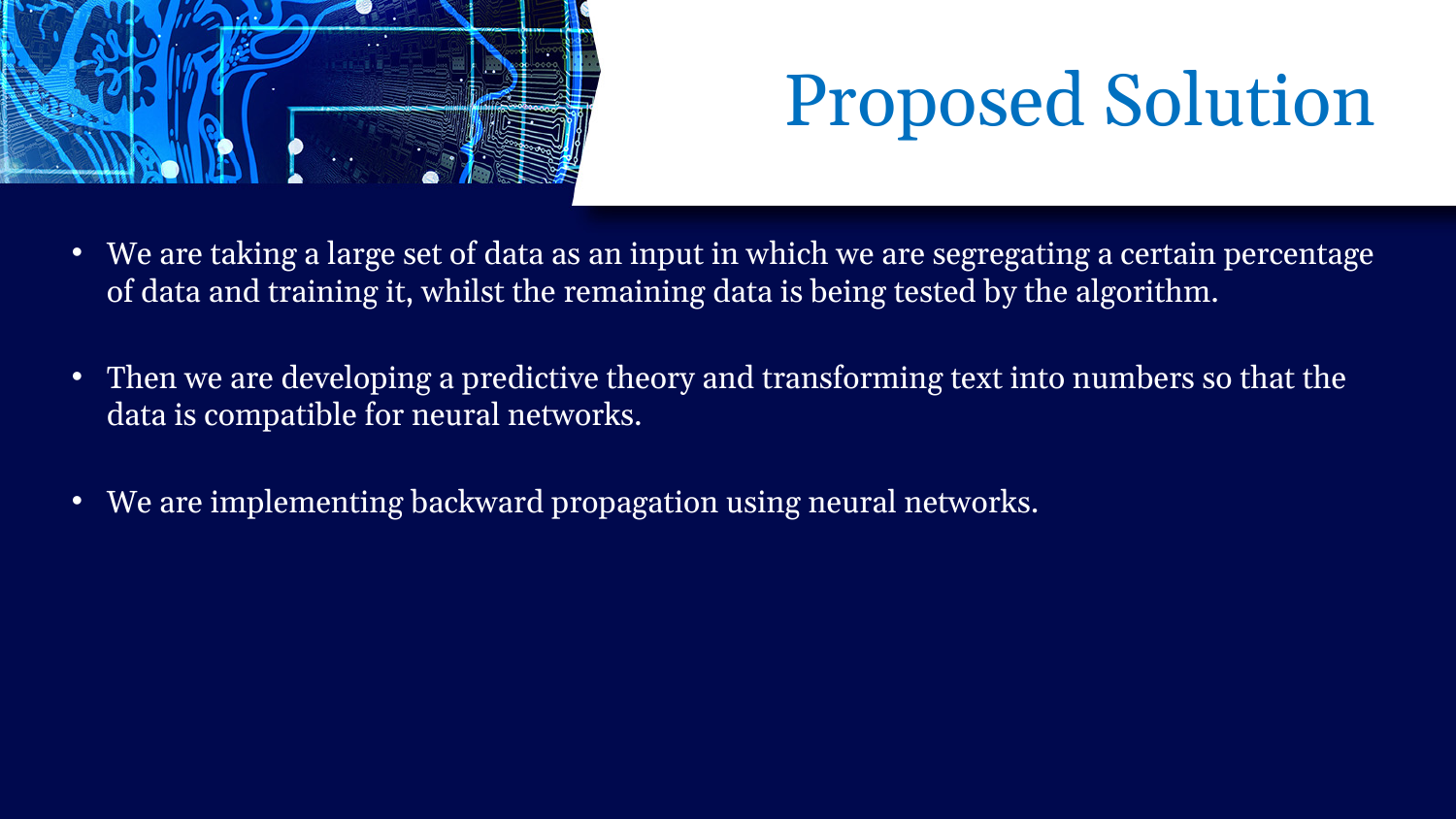

# Proposed Solution
We are taking a large set of data as an input in which we are segregating a certain percentage of data and training it, whilst the remaining data is being tested by the algorithm.

Then we are developing a predictive theory and transforming text into numbers so that the data is compatible for neural networks.

We are implementing backward propagation using neural networks.